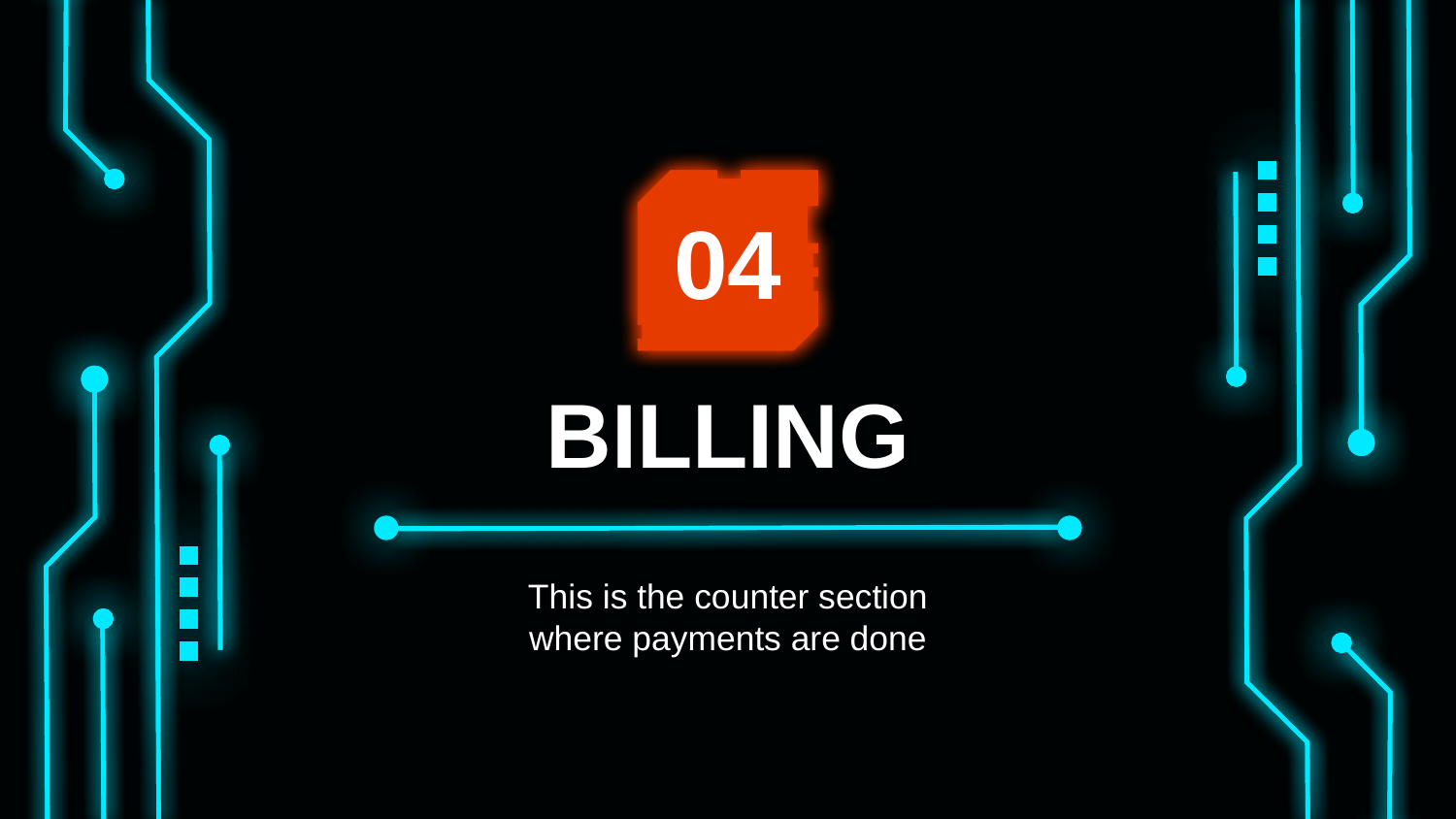

04
# BILLING

This is the counter section where payments are done